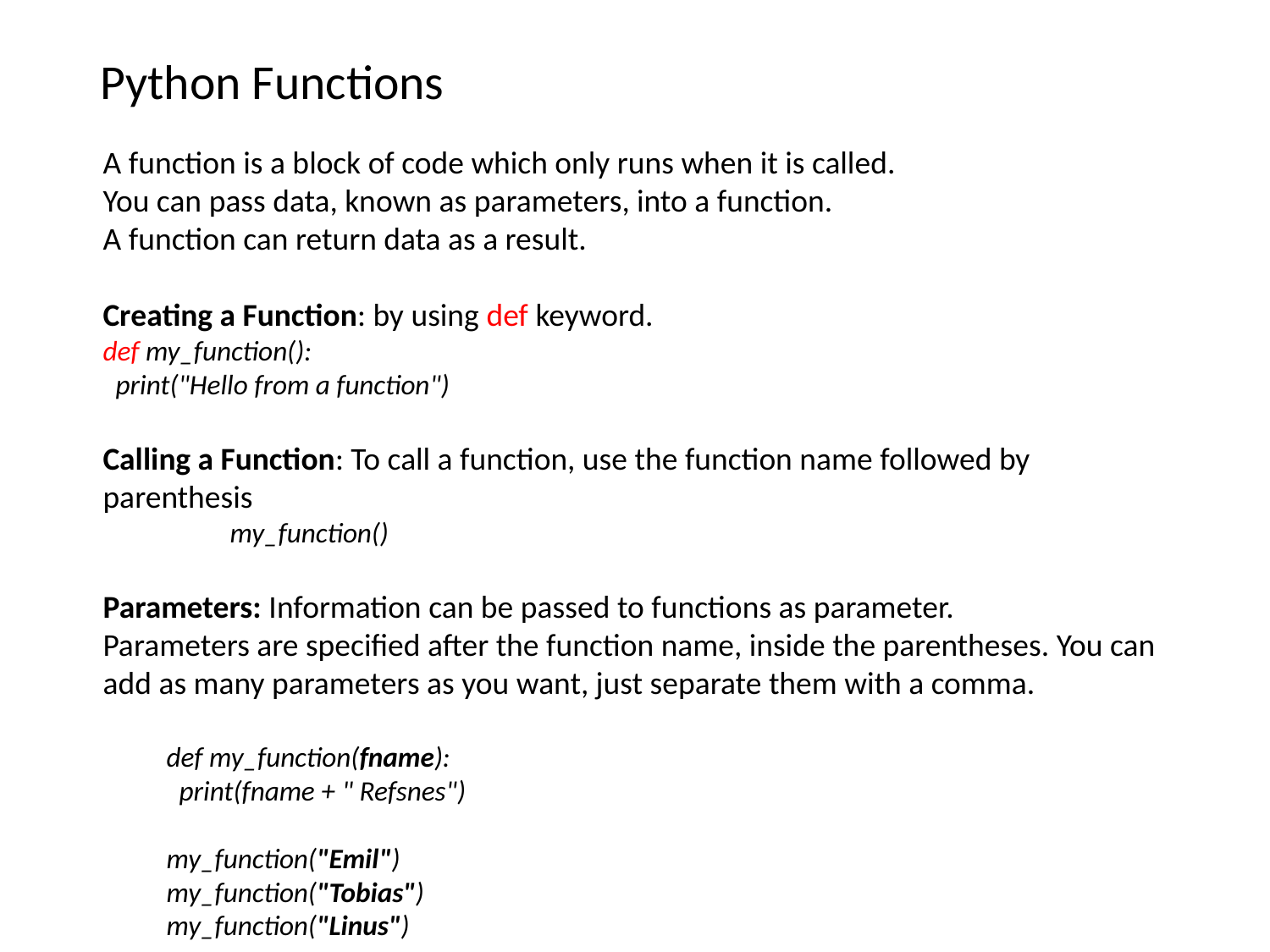

# Python Functions
A function is a block of code which only runs when it is called.
You can pass data, known as parameters, into a function.
A function can return data as a result.

Creating a Function: by using def keyword.
def my_function():
  print("Hello from a function")

Calling a Function: To call a function, use the function name followed by parenthesis
	my_function()

Parameters: Information can be passed to functions as parameter.
Parameters are specified after the function name, inside the parentheses. You can add as many parameters as you want, just separate them with a comma.

def my_function(fname):
  print(fname + " Refsnes")
my_function("Emil")
my_function("Tobias")
my_function("Linus")